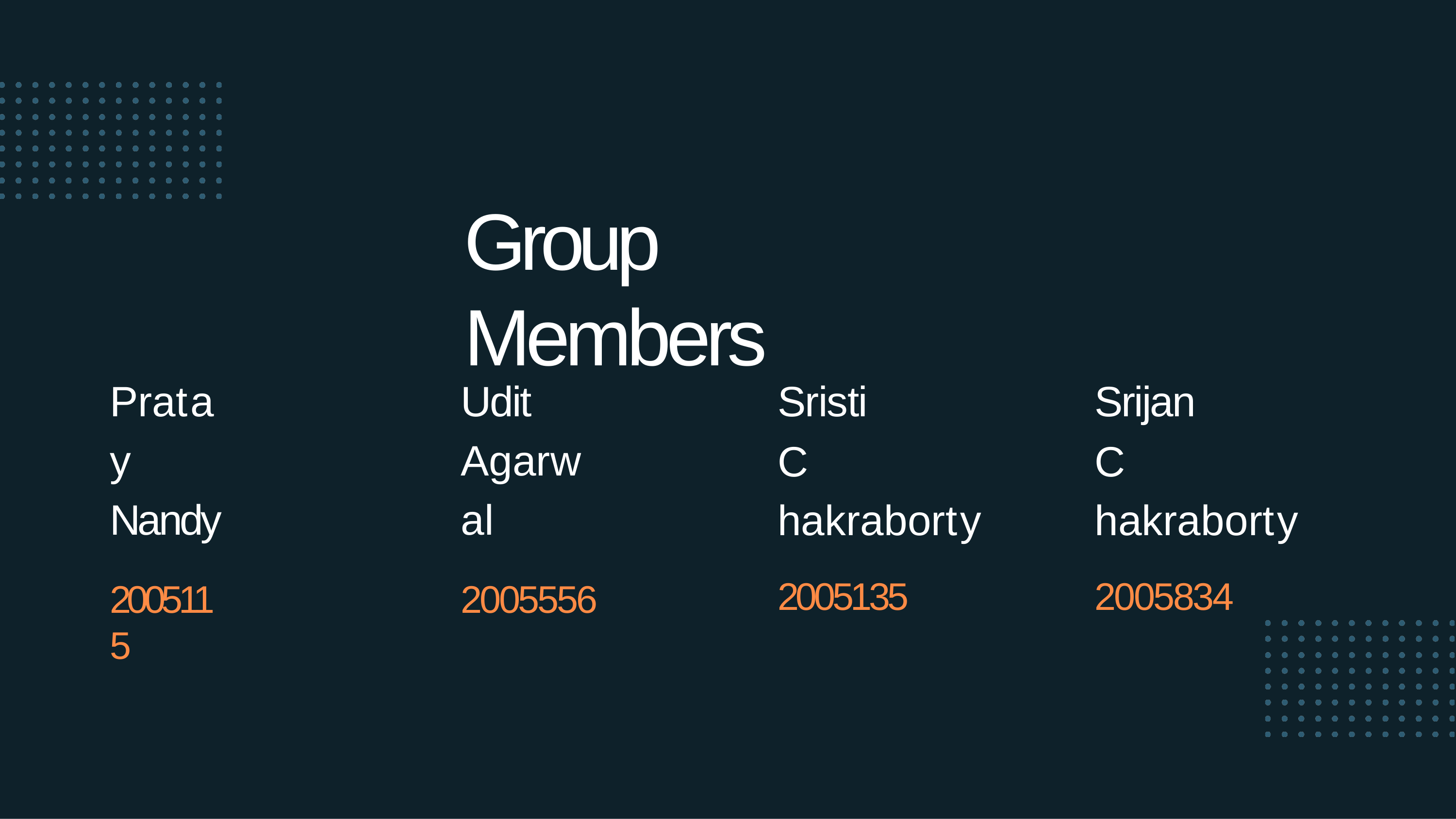

# Group Members
Pratay  Nandy
2005115
Udit  Agarwal
2005556
Sristi
C hakraborty
2005135
Srijan
C hakraborty
2005834